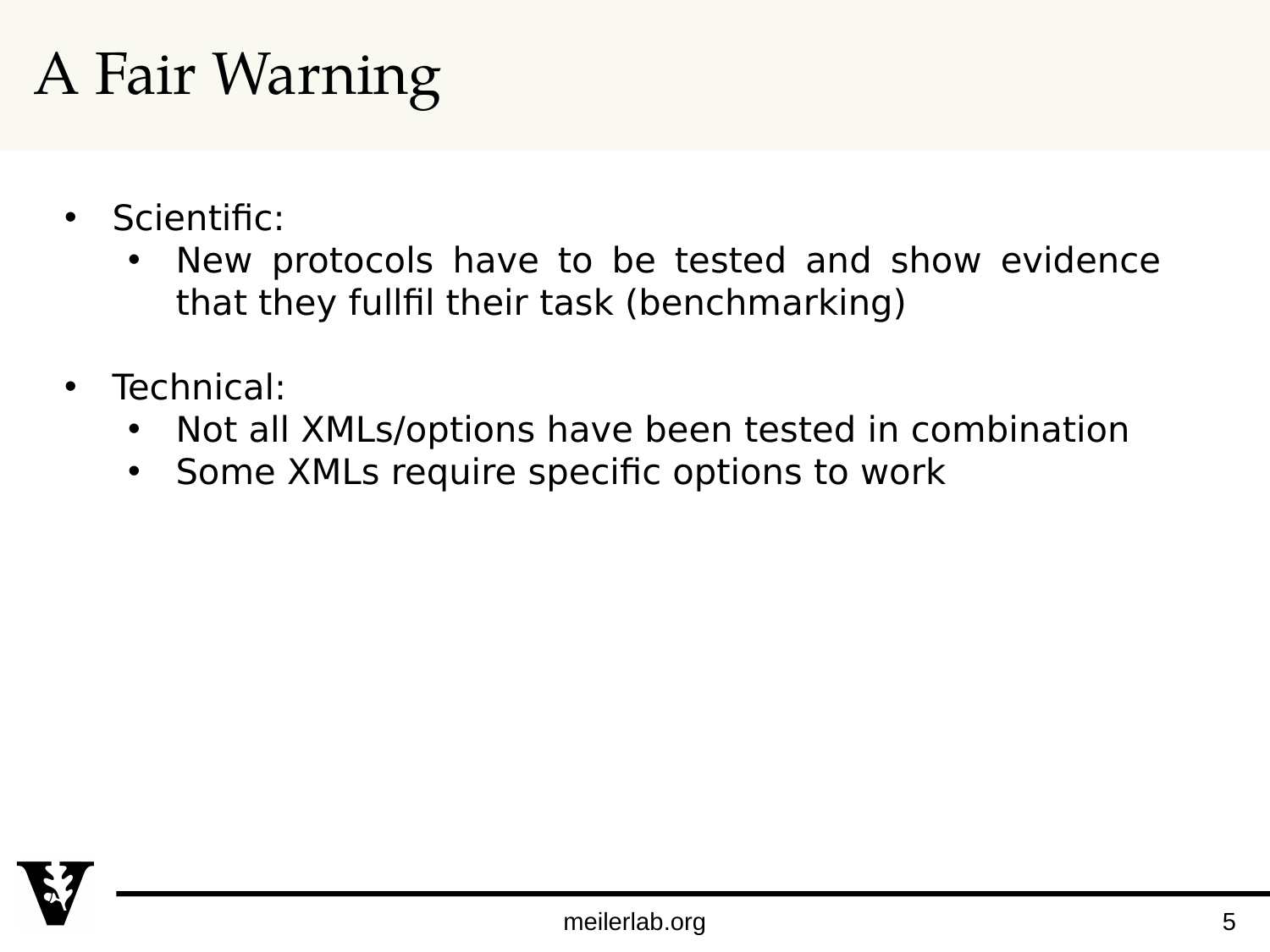

# A Fair Warning
Scientific:
New protocols have to be tested and show evidence that they fullfil their task (benchmarking)

Technical:
Not all XMLs/options have been tested in combination​
Some XMLs require specific options to work​
meilerlab.org
5